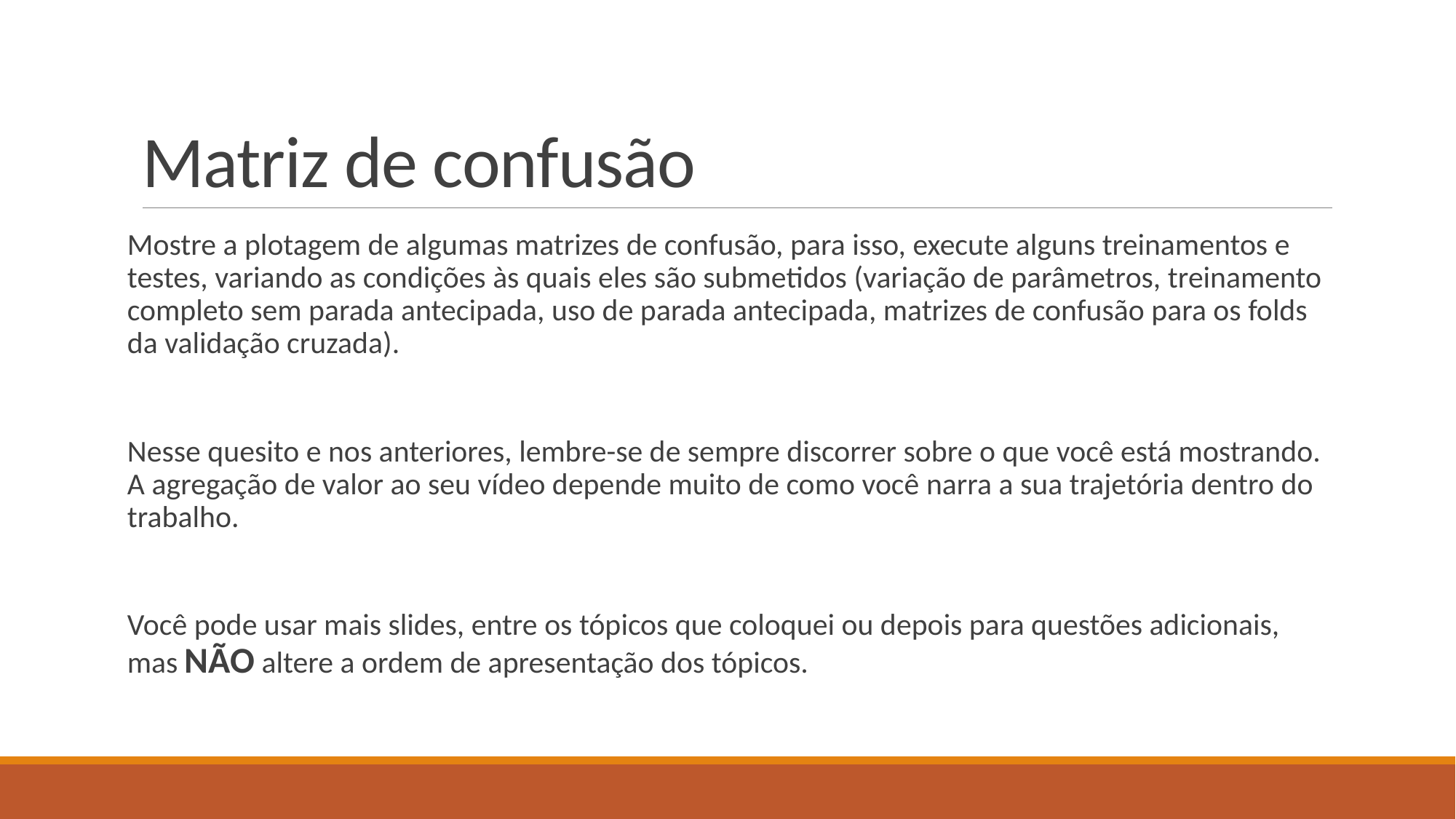

# Matriz de confusão
Mostre a plotagem de algumas matrizes de confusão, para isso, execute alguns treinamentos e testes, variando as condições às quais eles são submetidos (variação de parâmetros, treinamento completo sem parada antecipada, uso de parada antecipada, matrizes de confusão para os folds da validação cruzada).

Nesse quesito e nos anteriores, lembre-se de sempre discorrer sobre o que você está mostrando. A agregação de valor ao seu vídeo depende muito de como você narra a sua trajetória dentro do trabalho.

Você pode usar mais slides, entre os tópicos que coloquei ou depois para questões adicionais, mas NÃO altere a ordem de apresentação dos tópicos.